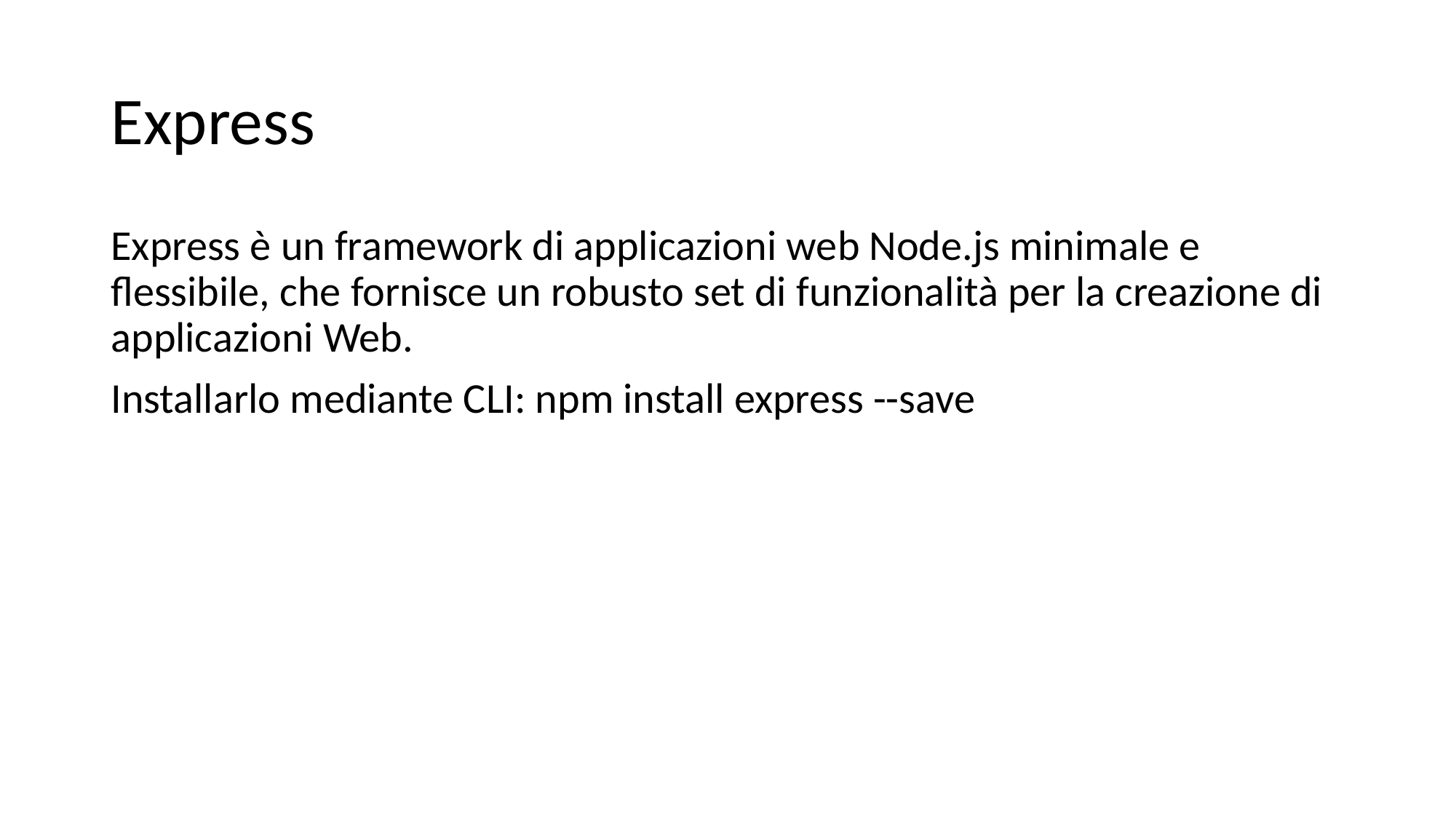

# Express
Express è un framework di applicazioni web Node.js minimale e flessibile, che fornisce un robusto set di funzionalità per la creazione di applicazioni Web.
Installarlo mediante CLI: npm install express --save